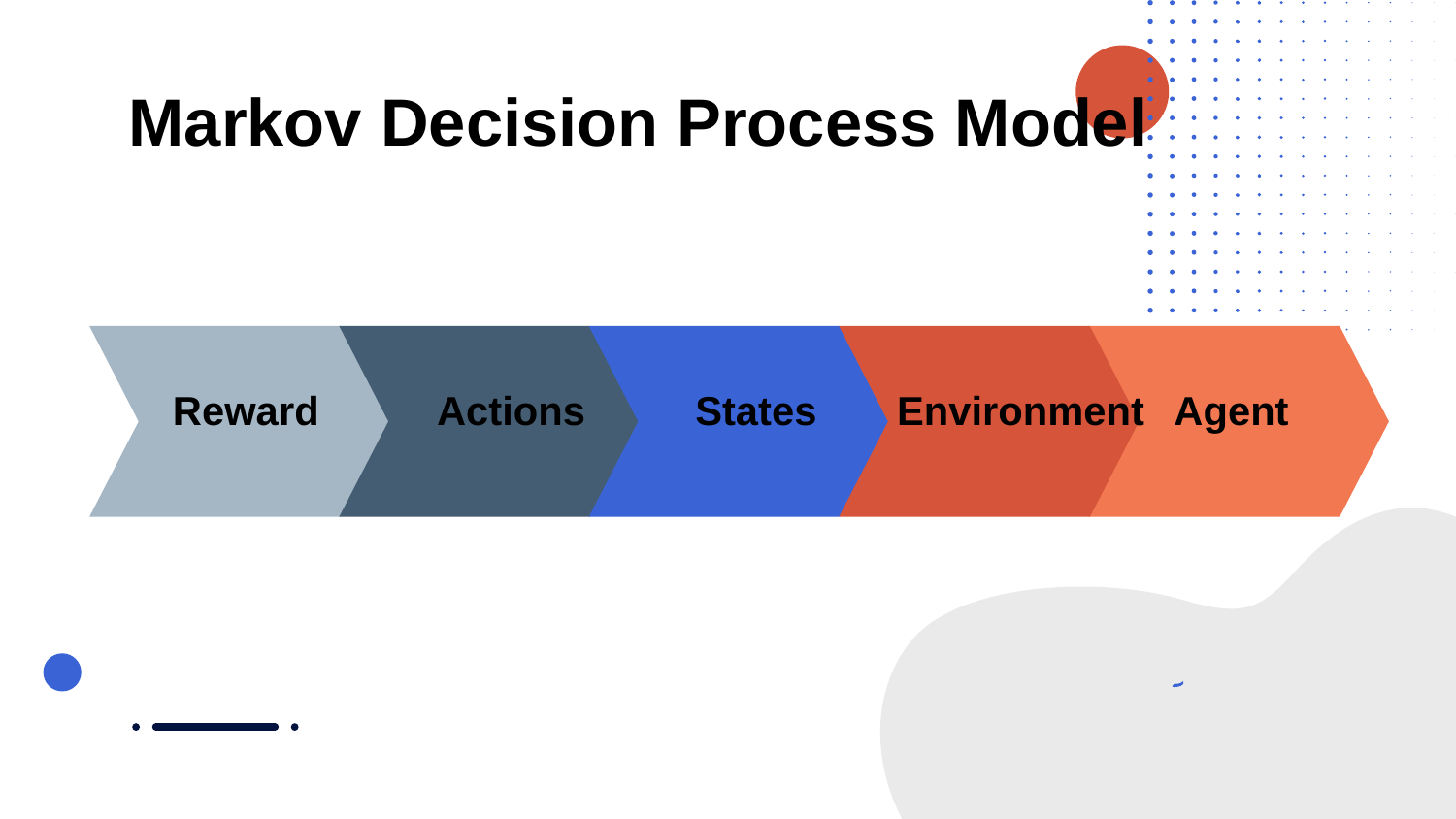

# Markov Decision Process Model

Reward
Actions
     States
     Environment
    Agent